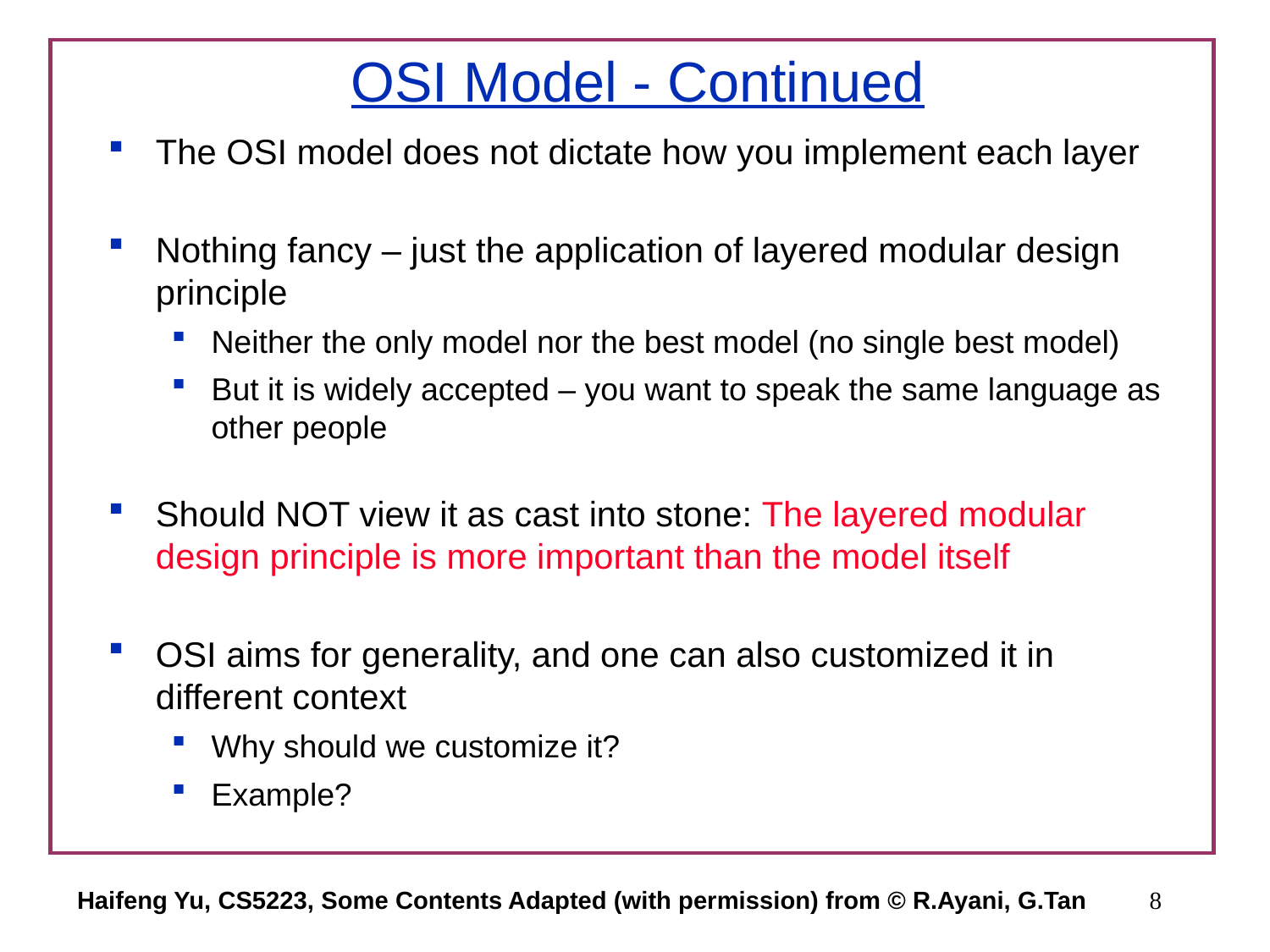

# OSI Model - Continued
The OSI model does not dictate how you implement each layer

Nothing fancy – just the application of layered modular design principle
Neither the only model nor the best model (no single best model)
But it is widely accepted – you want to speak the same language as other people

Should NOT view it as cast into stone: The layered modular design principle is more important than the model itself

OSI aims for generality, and one can also customized it in different context
Why should we customize it?
Example?
Haifeng Yu, CS5223, Some Contents Adapted (with permission) from © R.Ayani, G.Tan
8